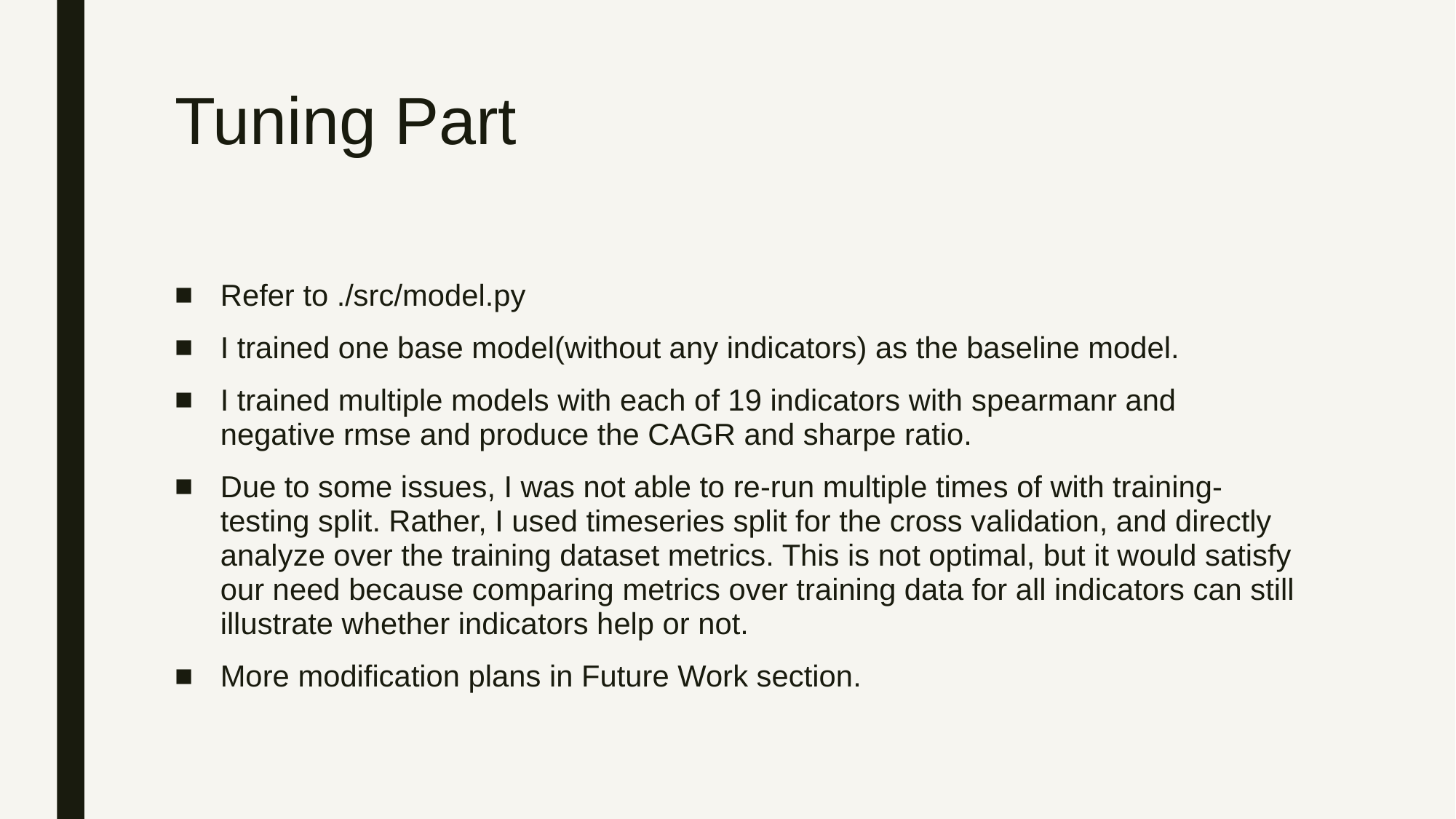

# Tuning Part
Refer to ./src/model.py
I trained one base model(without any indicators) as the baseline model.
I trained multiple models with each of 19 indicators with spearmanr and negative rmse and produce the CAGR and sharpe ratio.
Due to some issues, I was not able to re-run multiple times of with training-testing split. Rather, I used timeseries split for the cross validation, and directly analyze over the training dataset metrics. This is not optimal, but it would satisfy our need because comparing metrics over training data for all indicators can still illustrate whether indicators help or not.
More modification plans in Future Work section.